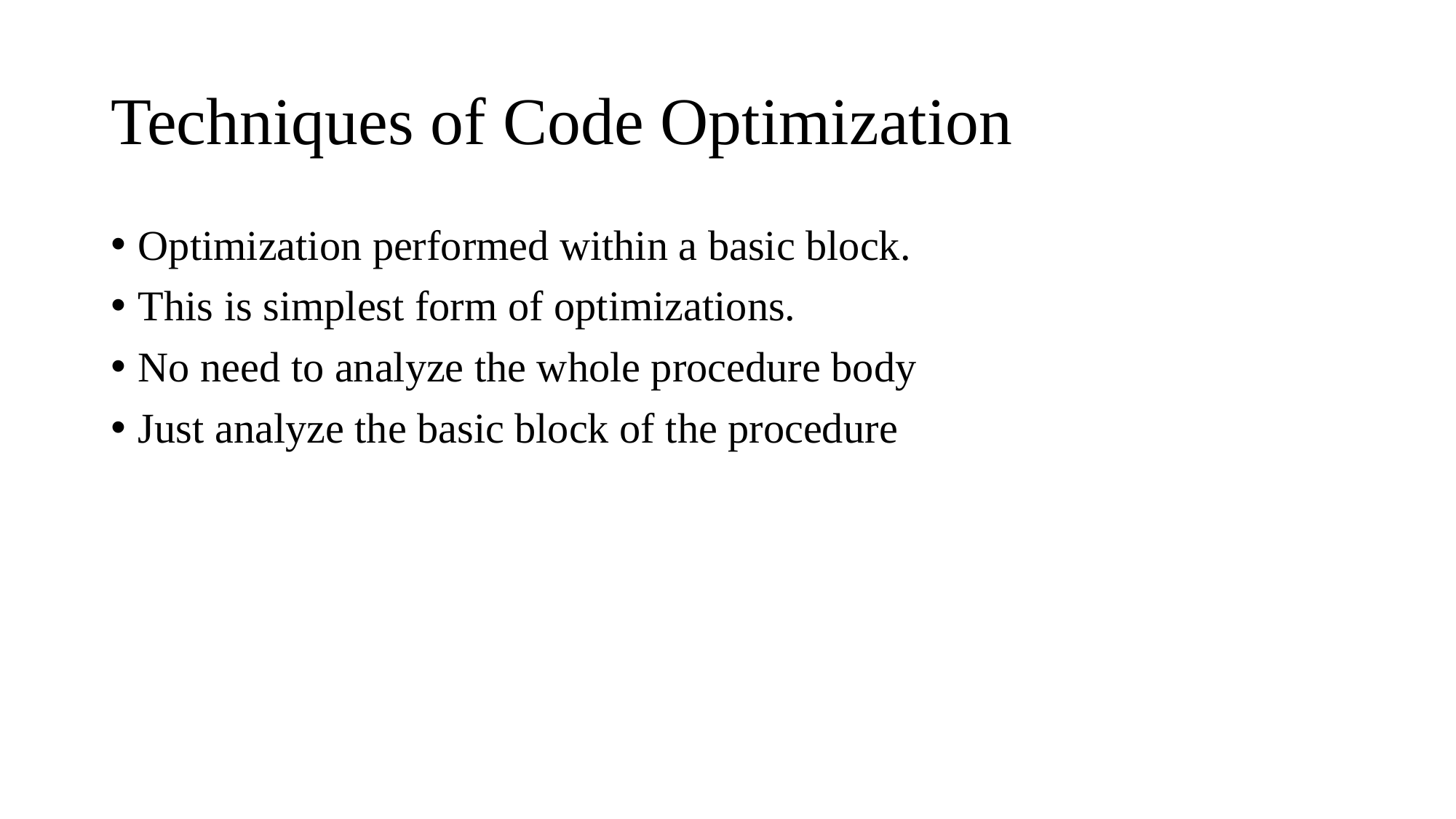

# Techniques of Code Optimization
Optimization performed within a basic block.
This is simplest form of optimizations.
No need to analyze the whole procedure body
Just analyze the basic block of the procedure